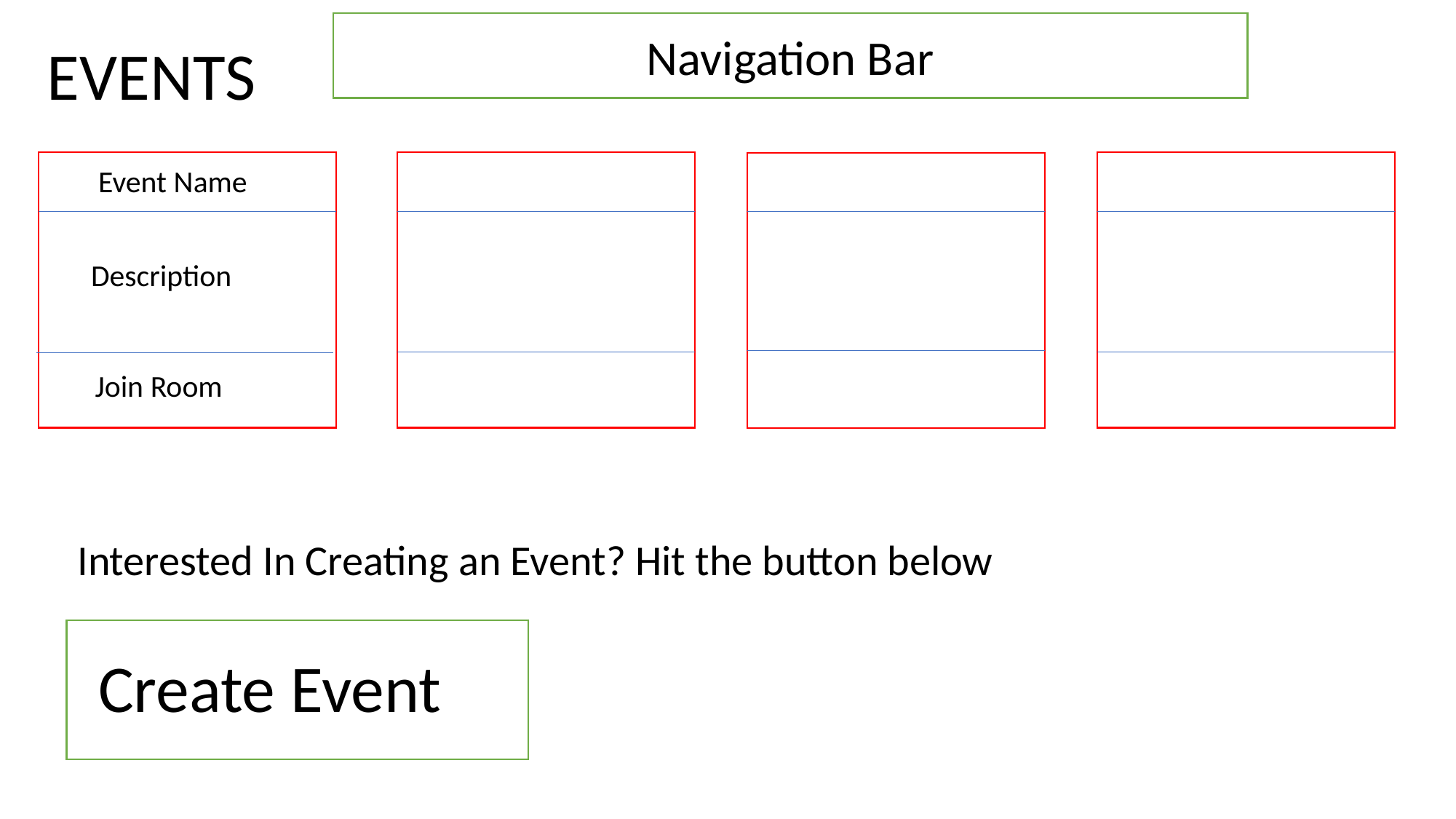

# EVENTS
Navigation Bar
Event Name

Description
Join Room
Interested In Creating an Event? Hit the button below

Create Event